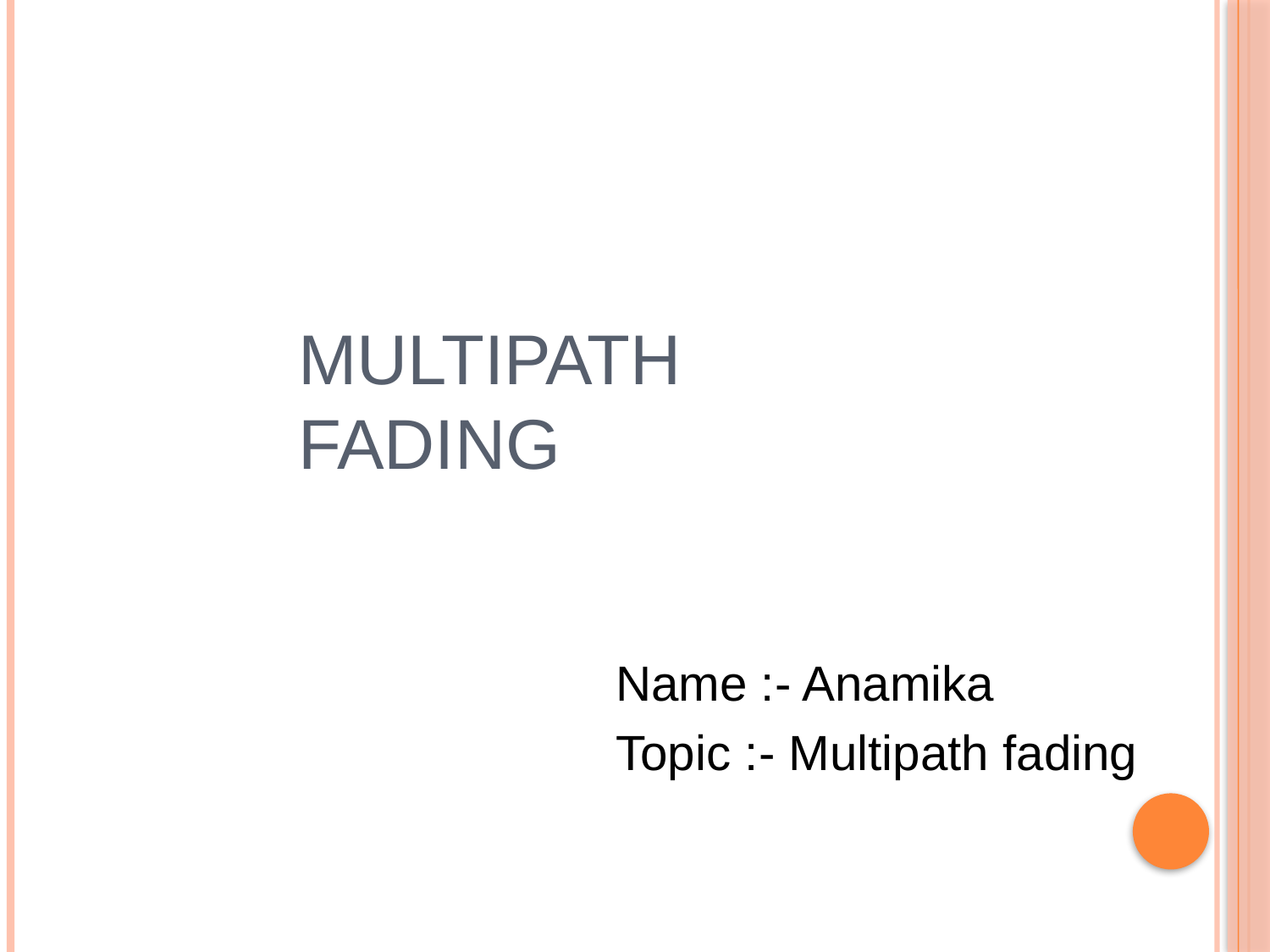

Multipath Fading
Name :- Anamika
Topic :- Multipath fading